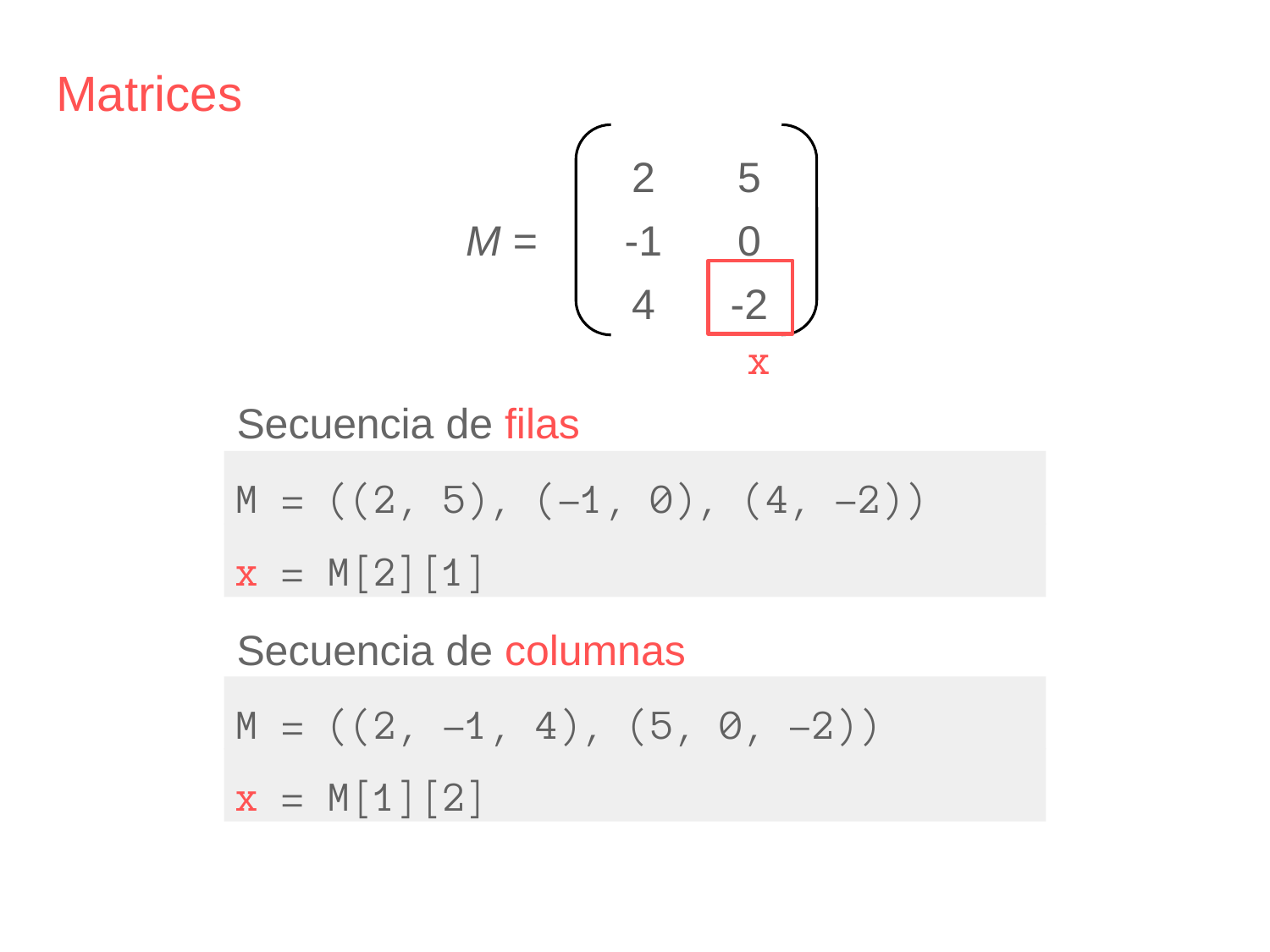

Matrices

2
5
-1
0
M =
4
-2

x
Secuencia de filas
M = ((2, 5), (-1, 0), (4, -2))
x = M[2][1]
Secuencia de columnas
M = ((2, -1, 4), (5, 0, -2))
x = M[1][2]